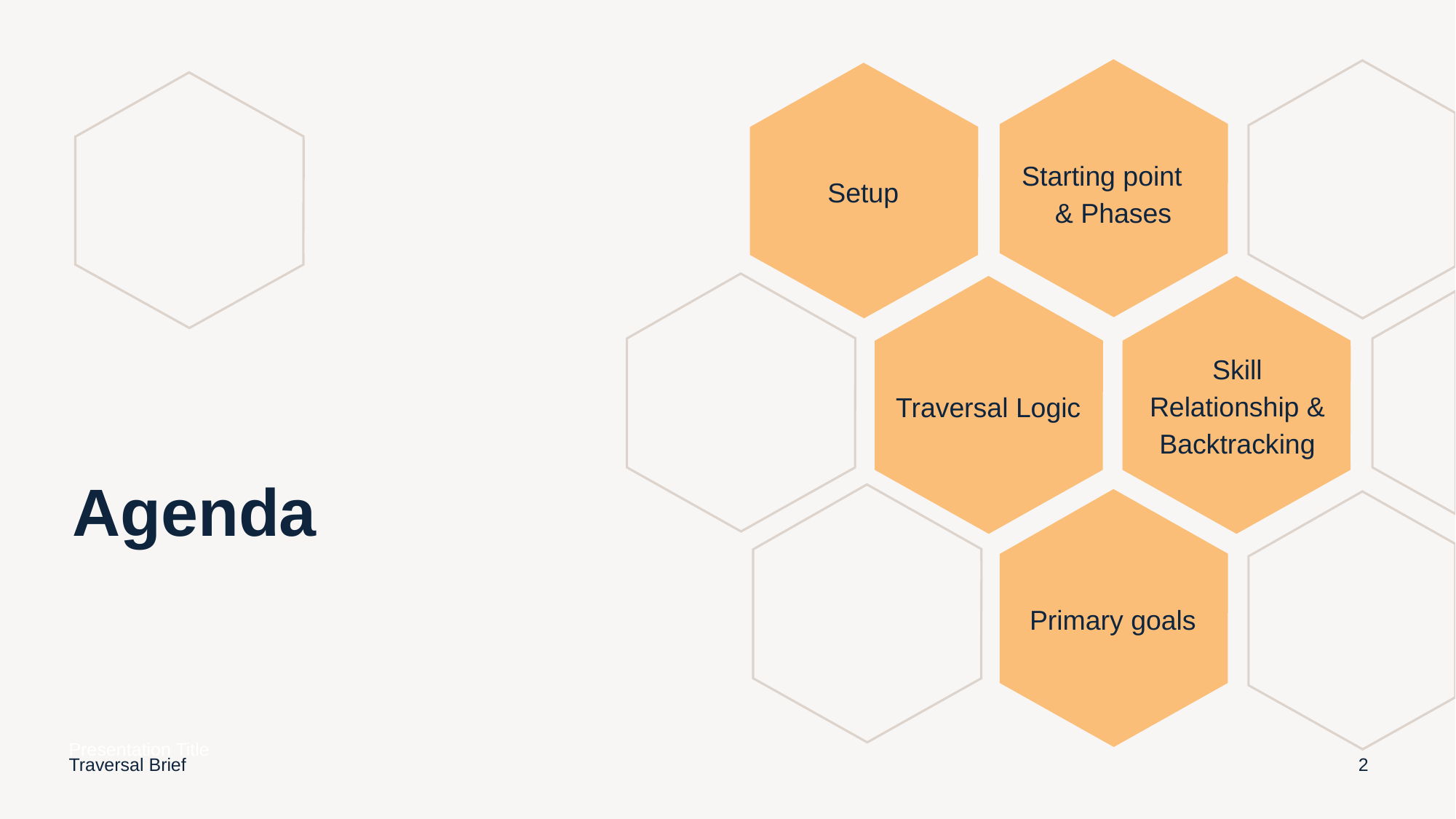

Setup
Starting point    & Phases
Skill Relationship & Backtracking
Traversal Logic
# Agenda
Primary goals
Presentation Title
Traversal Brief
2